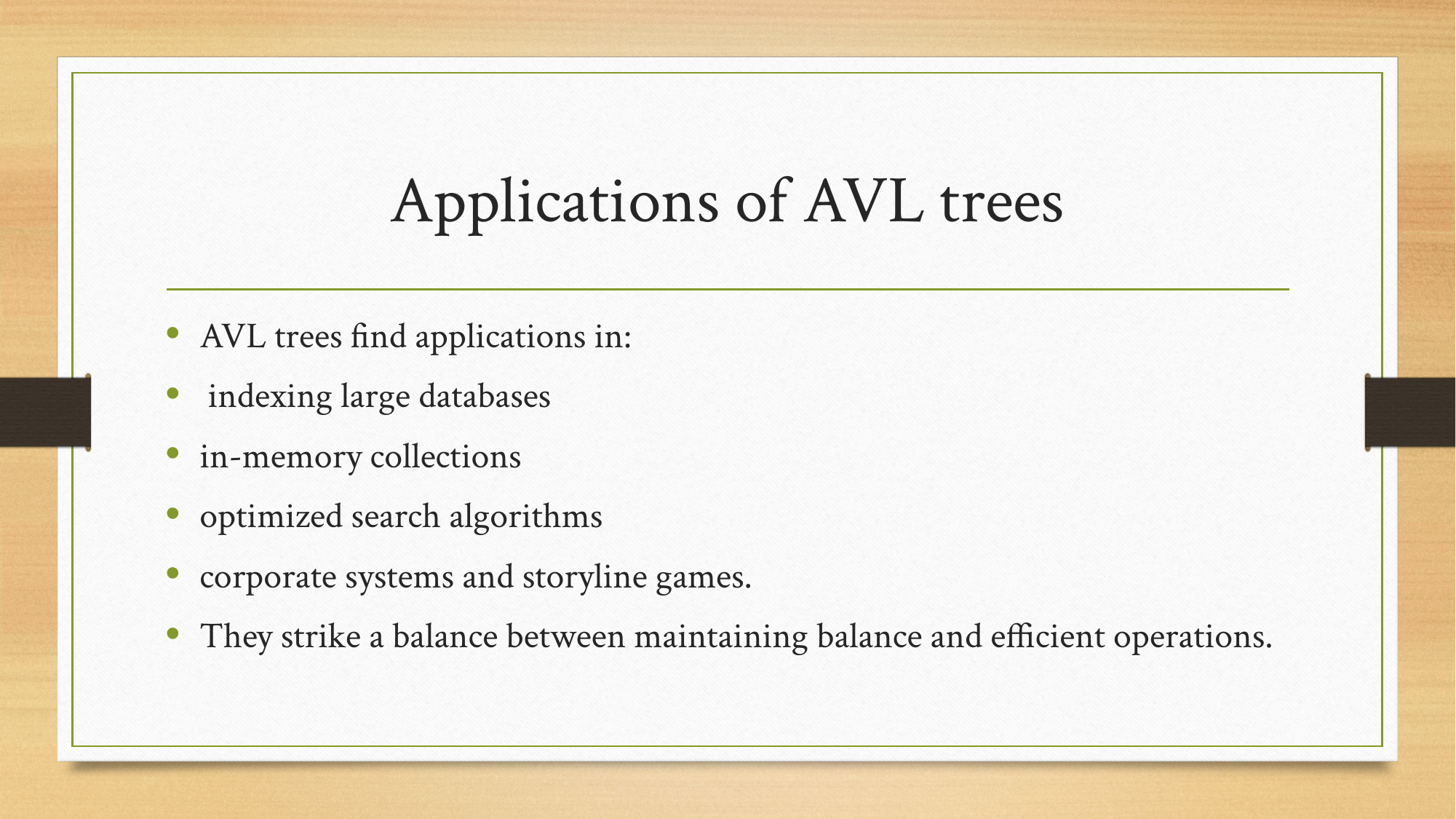

# Applications of AVL trees
AVL trees find applications in:
 indexing large databases
in-memory collections
optimized search algorithms
corporate systems and storyline games.
They strike a balance between maintaining balance and efficient operations.